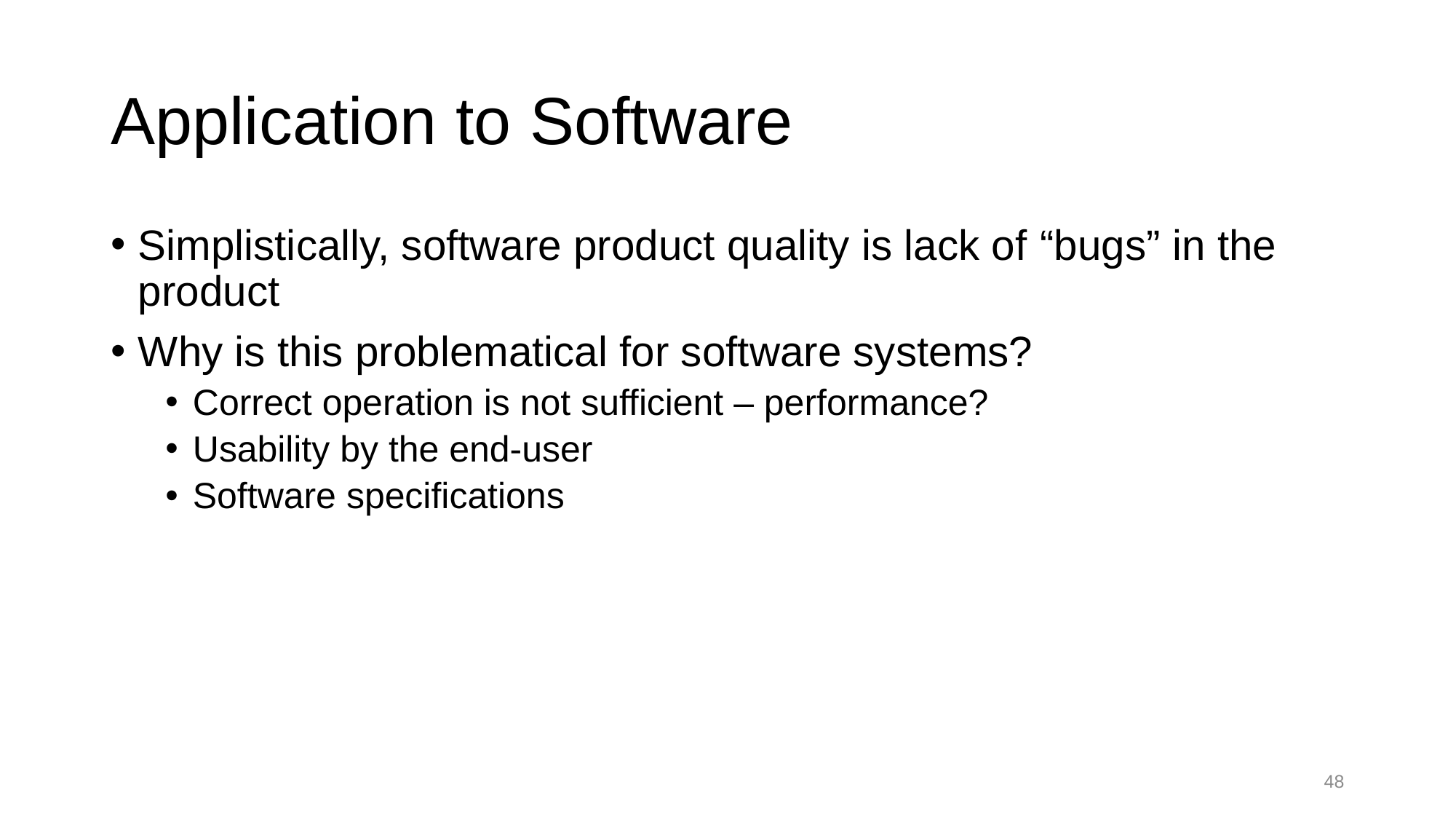

# Application to Software
Simplistically, software product quality is lack of “bugs” in the product
Why is this problematical for software systems?
Correct operation is not sufficient – performance?
Usability by the end-user
Software specifications
48